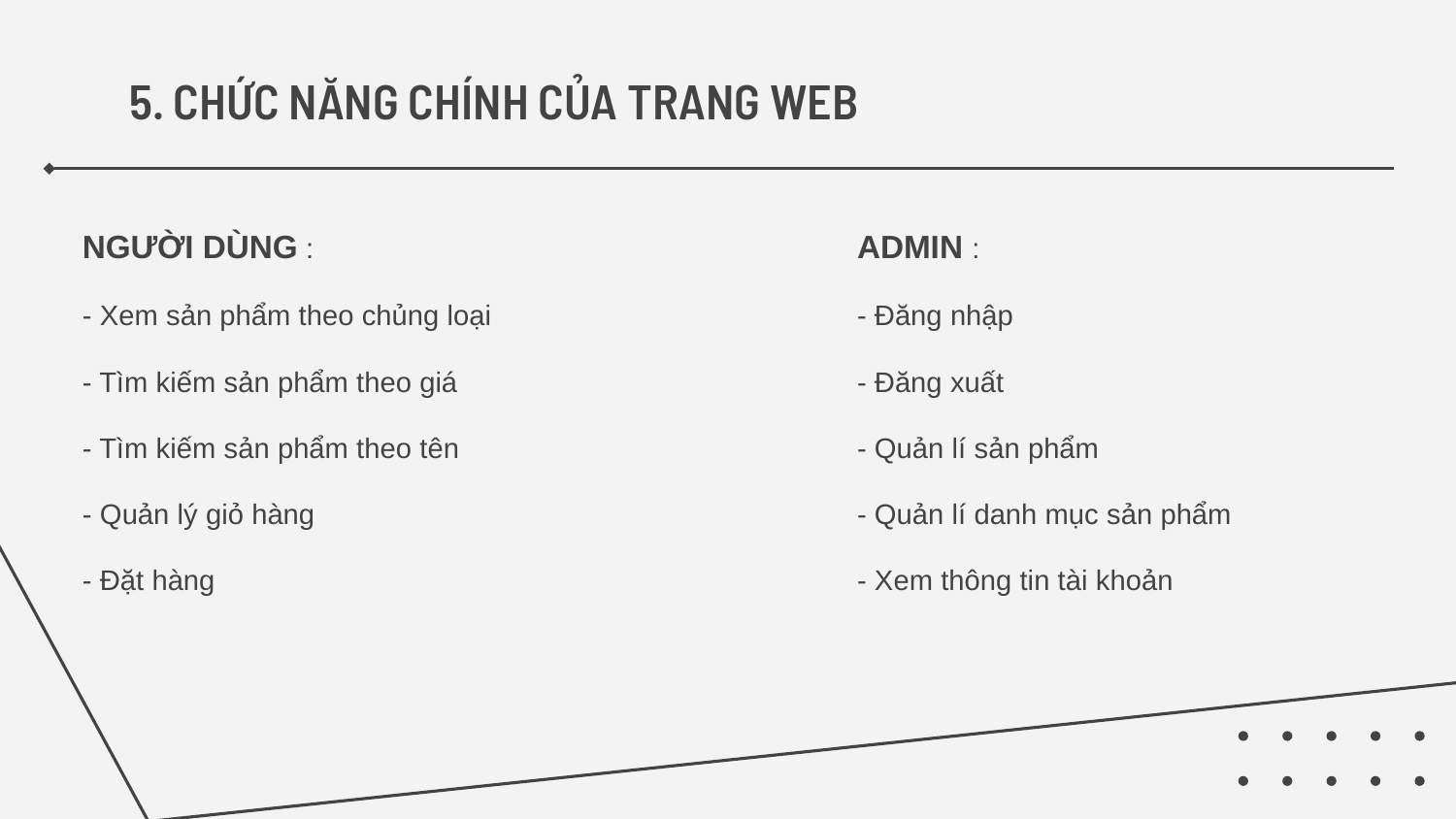

# 5. CHỨC NĂNG CHÍNH CỦA TRANG WEB
ADMIN :
- Đăng nhập
- Đăng xuất
- Quản lí sản phẩm
- Quản lí danh mục sản phẩm
- Xem thông tin tài khoản

NGƯỜI DÙNG :
- Xem sản phẩm theo chủng loại
- Tìm kiếm sản phẩm theo giá
- Tìm kiếm sản phẩm theo tên
- Quản lý giỏ hàng
- Đặt hàng